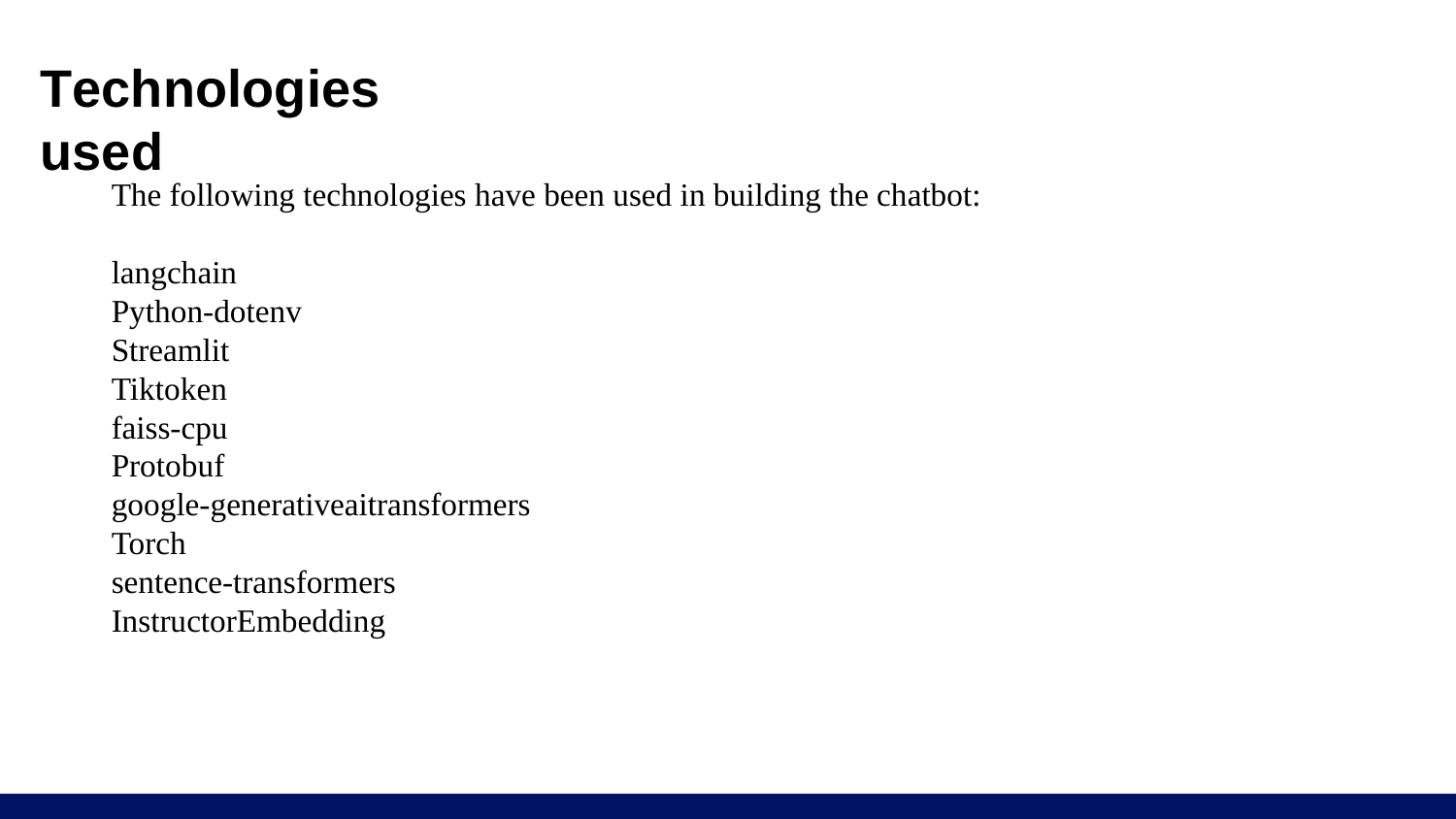

# Technologies used
The following technologies have been used in building the chatbot:

langchain
Python-dotenv
Streamlit
Tiktoken
faiss-cpu
Protobuf
google-generativeaitransformers
Torch
sentence-transformers
InstructorEmbedding